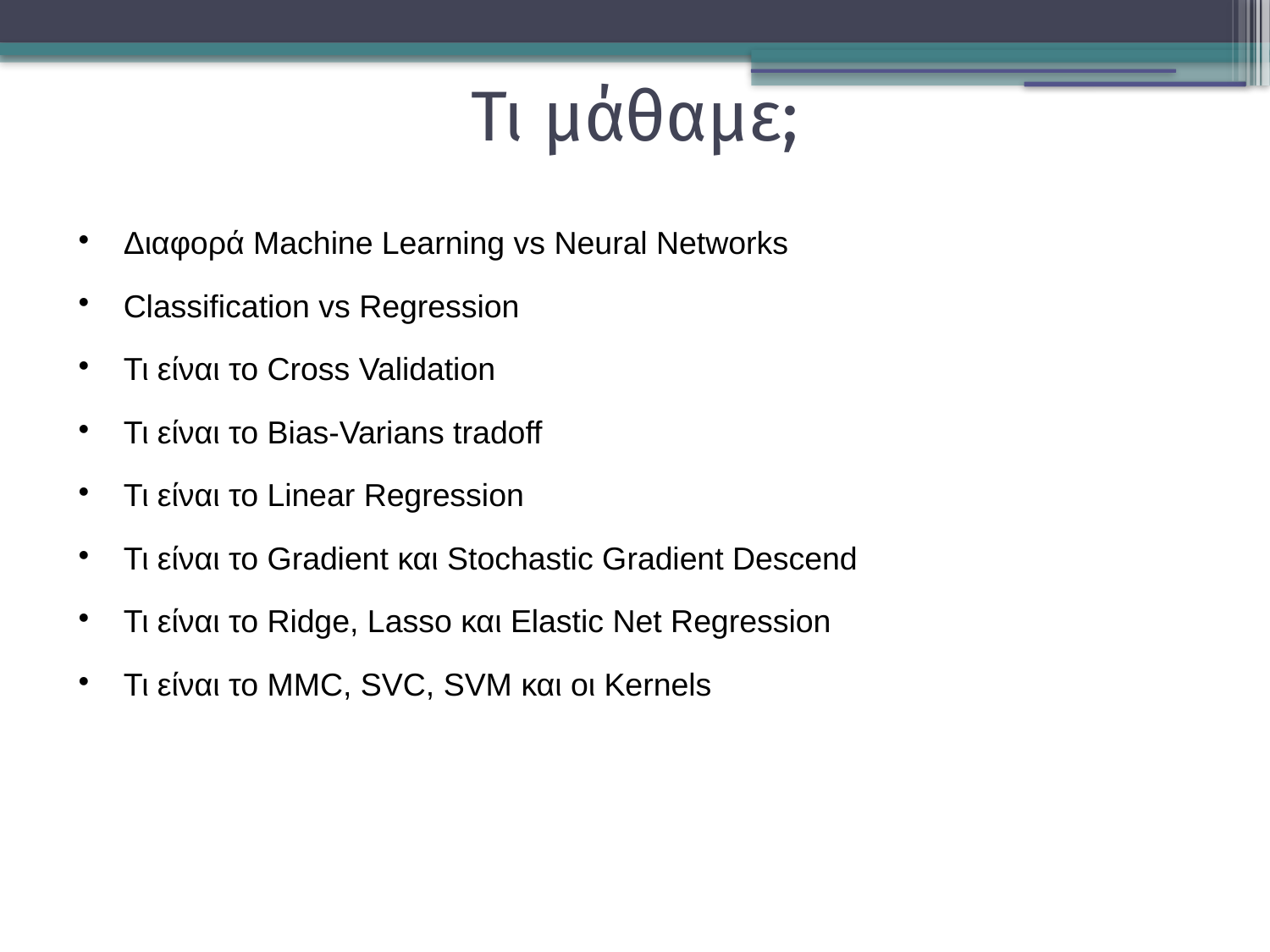

Τι μάθαμε;
Διαφορά Machine Learning vs Neural Networks
Classification vs Regression
Τι είναι το Cross Validation
Τι είναι το Bias-Varians tradoff
Τι είναι το Linear Regression
Τι είναι το Gradient και Stochastic Gradient Descend
Τι είναι το Ridge, Lasso και Elastic Net Regression
Τι είναι το MMC, SVC, SVM και οι Kernels